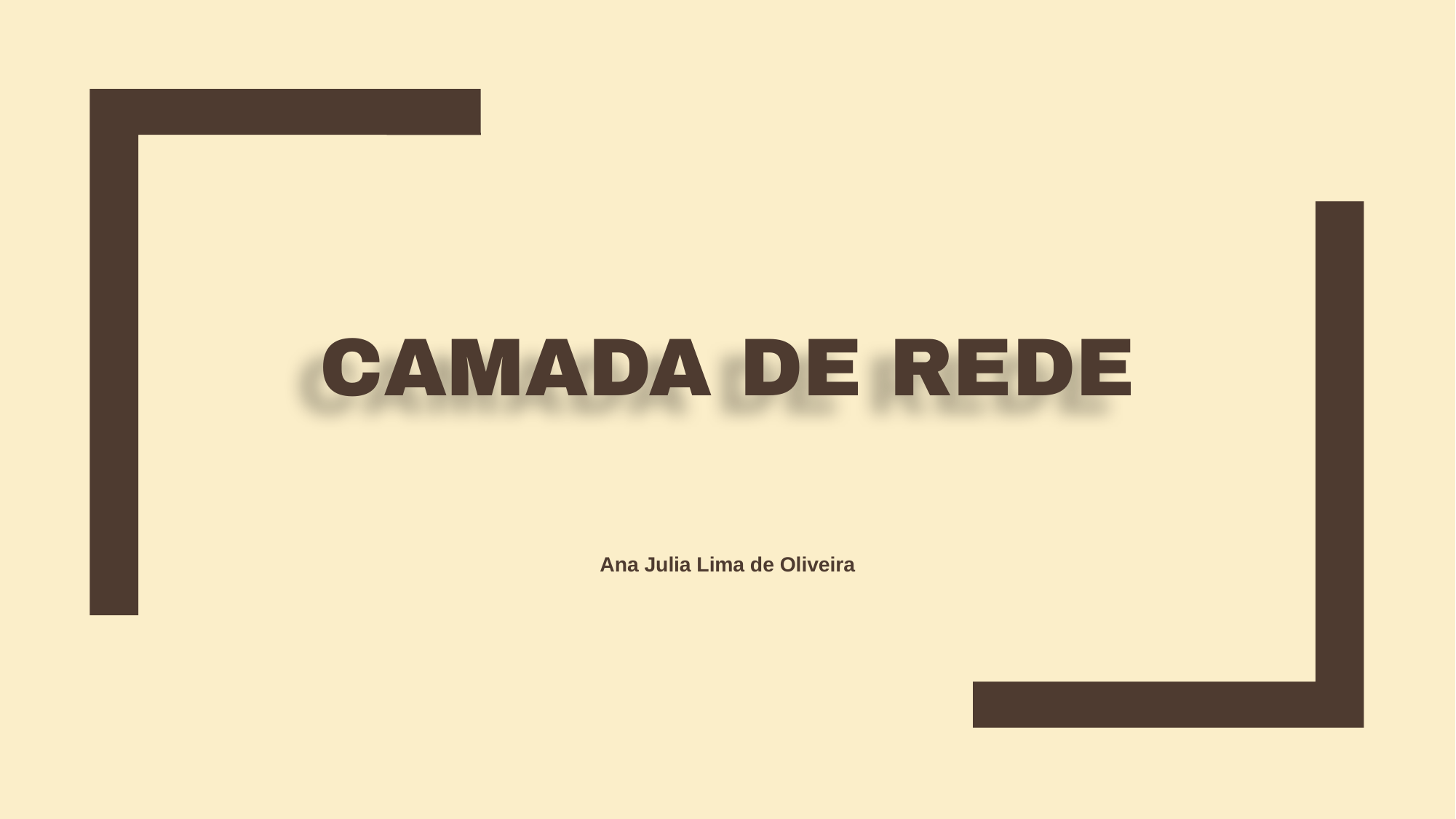

# Camada de Rede
Ana Julia Lima de Oliveira